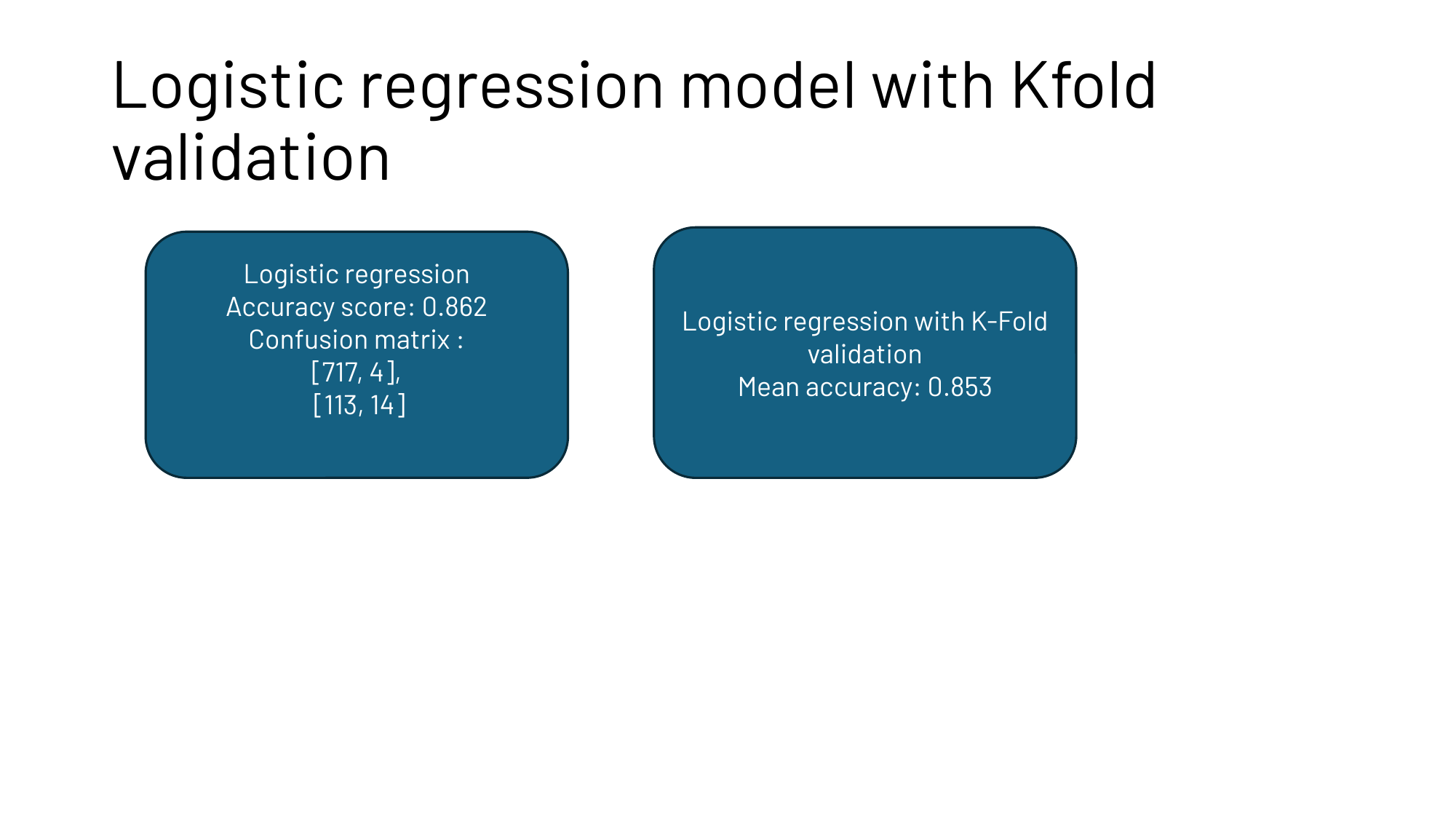

# Logistic regression model with Kfold validation

Logistic regression with K-Fold validation
Mean accuracy: 0.853
Logistic regression
Accuracy score: 0.862
Confusion matrix :
[717, 4],
 [113, 14]